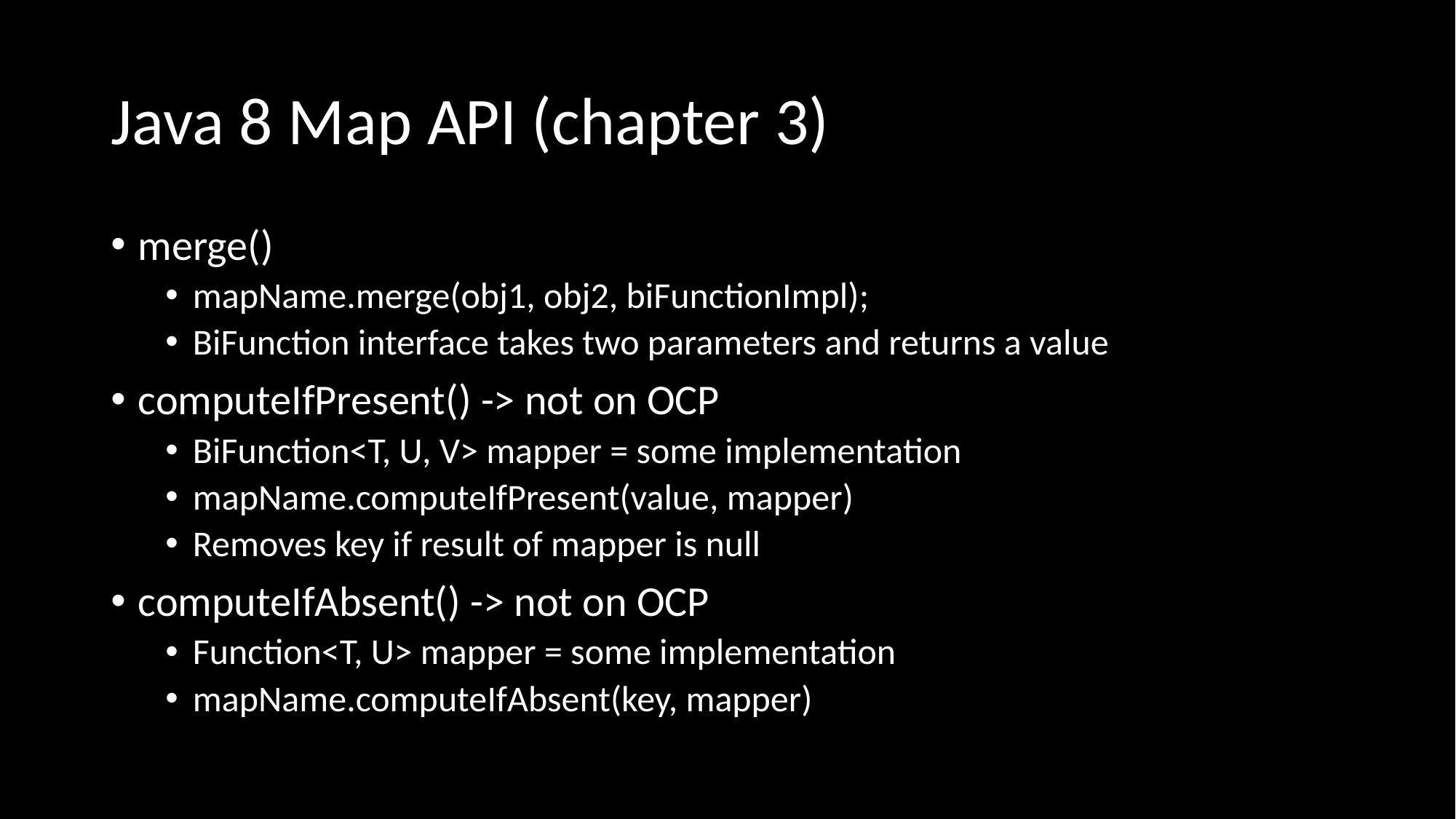

# Java 8 Map API (chapter 3)
merge()
mapName.merge(obj1, obj2, biFunctionImpl);
BiFunction interface takes two parameters and returns a value
computeIfPresent() -> not on OCP
BiFunction<T, U, V> mapper = some implementation
mapName.computeIfPresent(value, mapper)
Removes key if result of mapper is null
computeIfAbsent() -> not on OCP
Function<T, U> mapper = some implementation
mapName.computeIfAbsent(key, mapper)